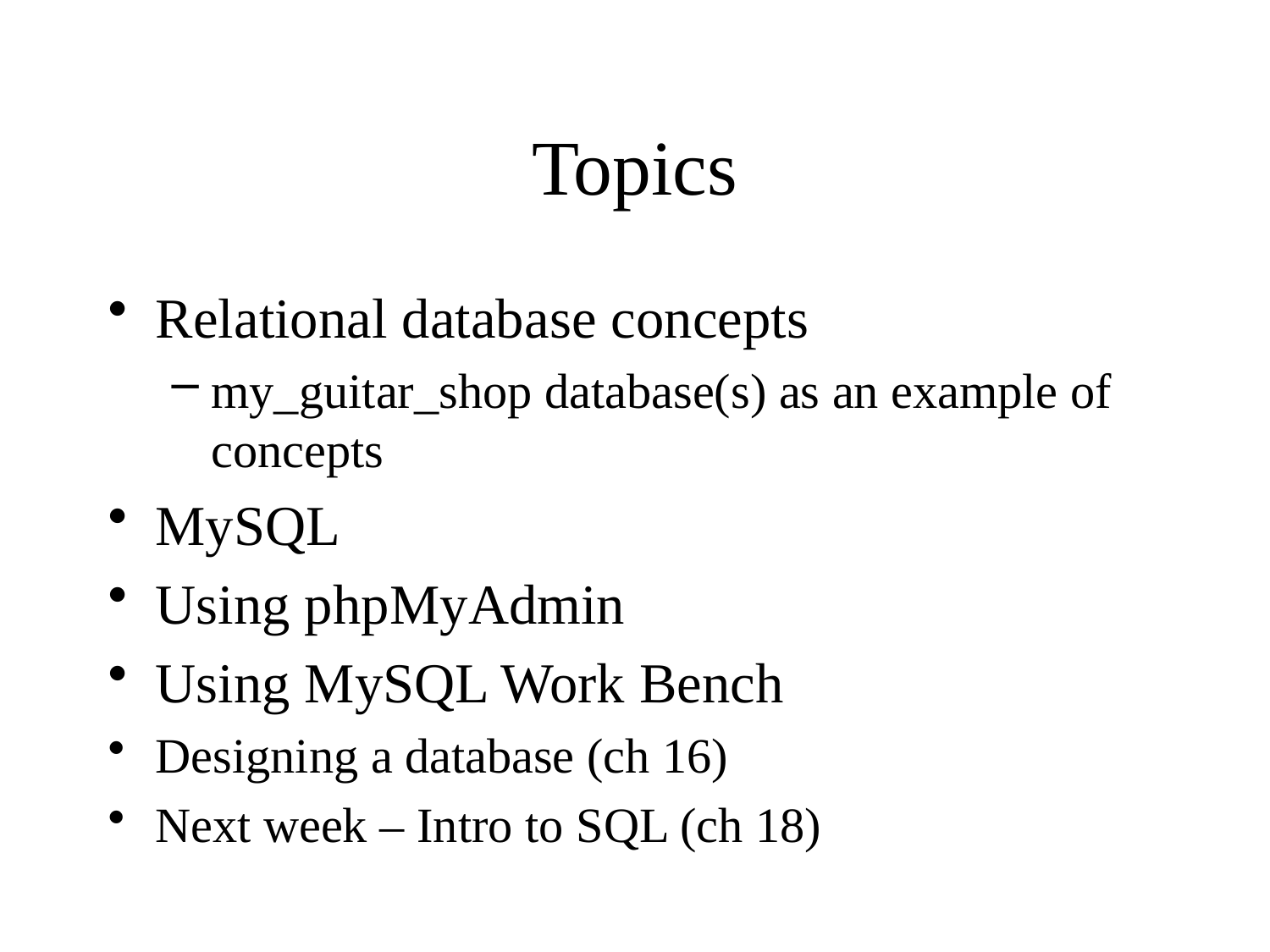

# Topics
Relational database concepts
my_guitar_shop database(s) as an example of concepts
MySQL
Using phpMyAdmin
Using MySQL Work Bench
Designing a database (ch 16)
Next week – Intro to SQL (ch 18)